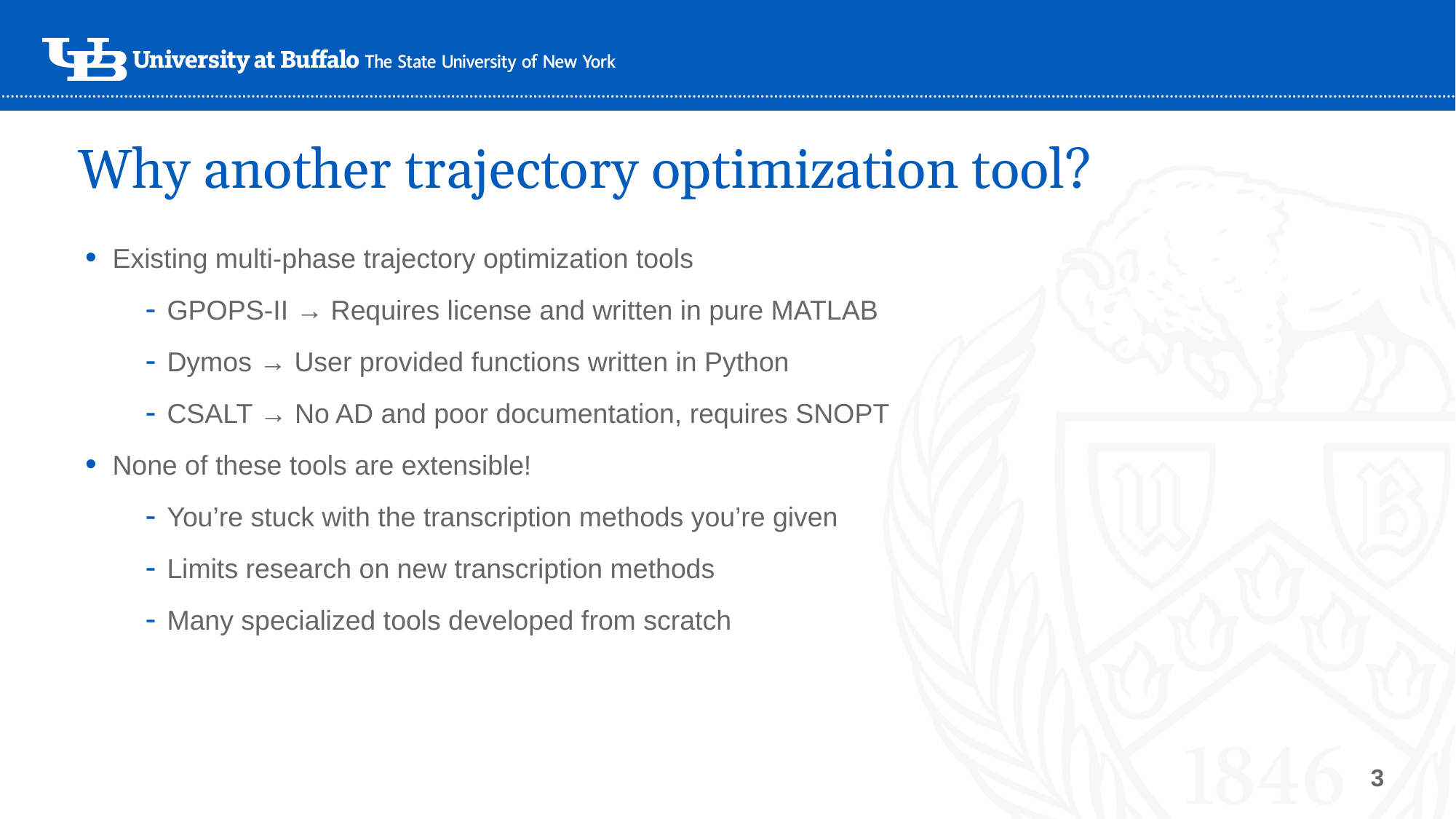

# Why another trajectory optimization tool?
Existing multi-phase trajectory optimization tools
GPOPS-II → Requires license and written in pure MATLAB
Dymos → User provided functions written in Python
CSALT → No AD and poor documentation, requires SNOPT
None of these tools are extensible!
You’re stuck with the transcription methods you’re given
Limits research on new transcription methods
Many specialized tools developed from scratch
3